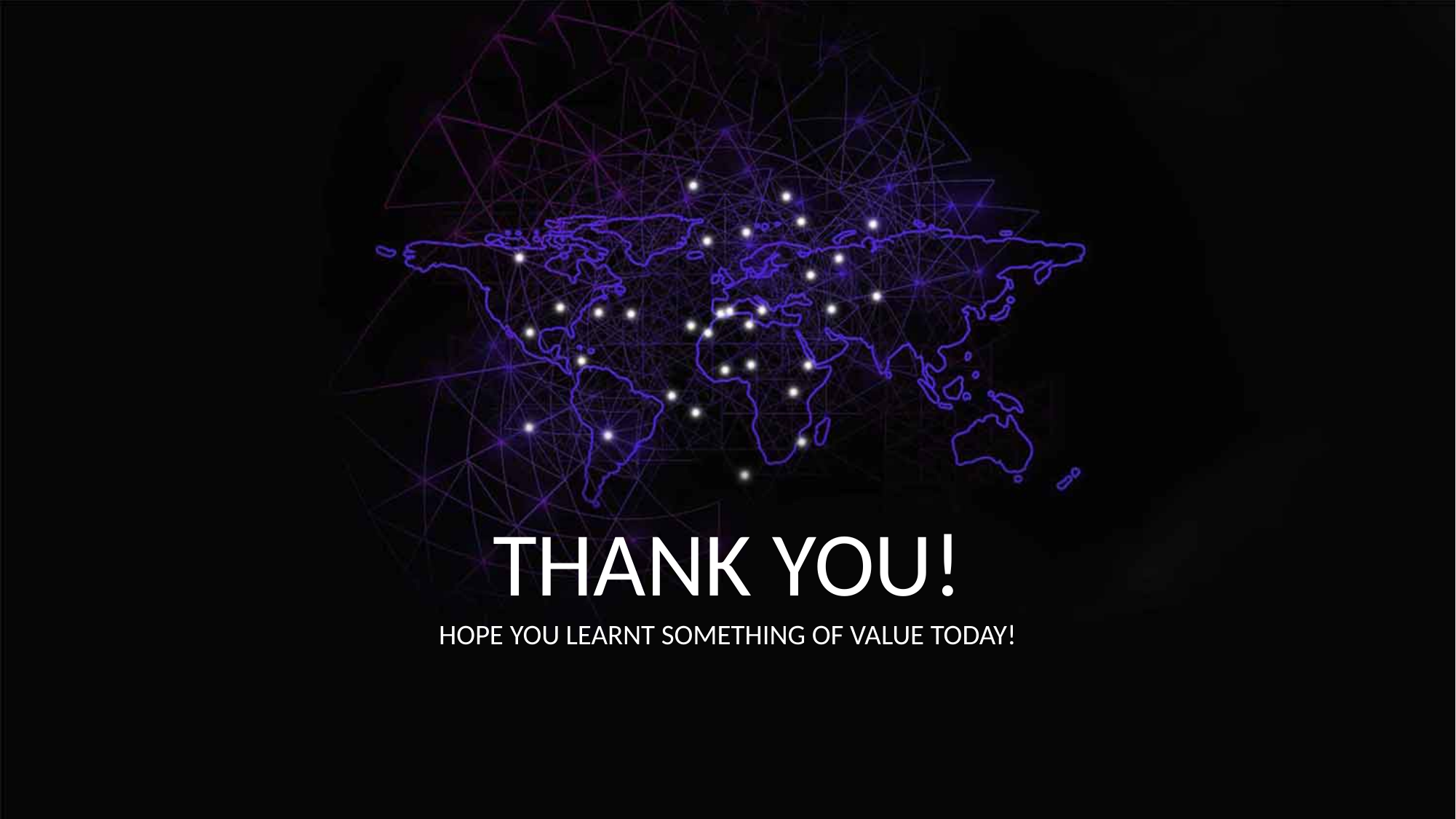

THANK YOU!
HOPE YOU LEARNT SOMETHING OF VALUE TODAY!